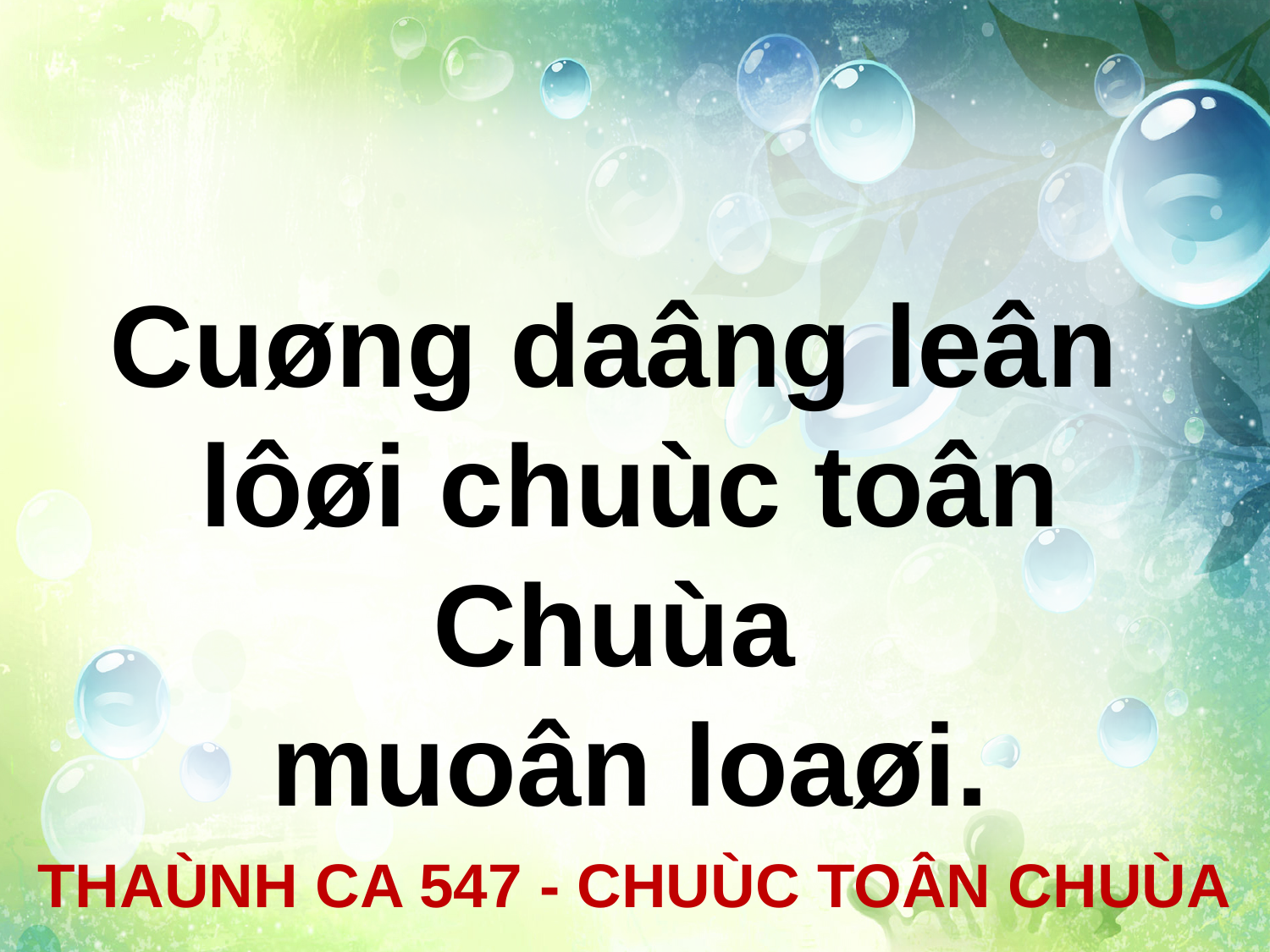

Cuøng daâng leân
lôøi chuùc toân Chuùa
muoân loaøi.
THAÙNH CA 547 - CHUÙC TOÂN CHUÙA